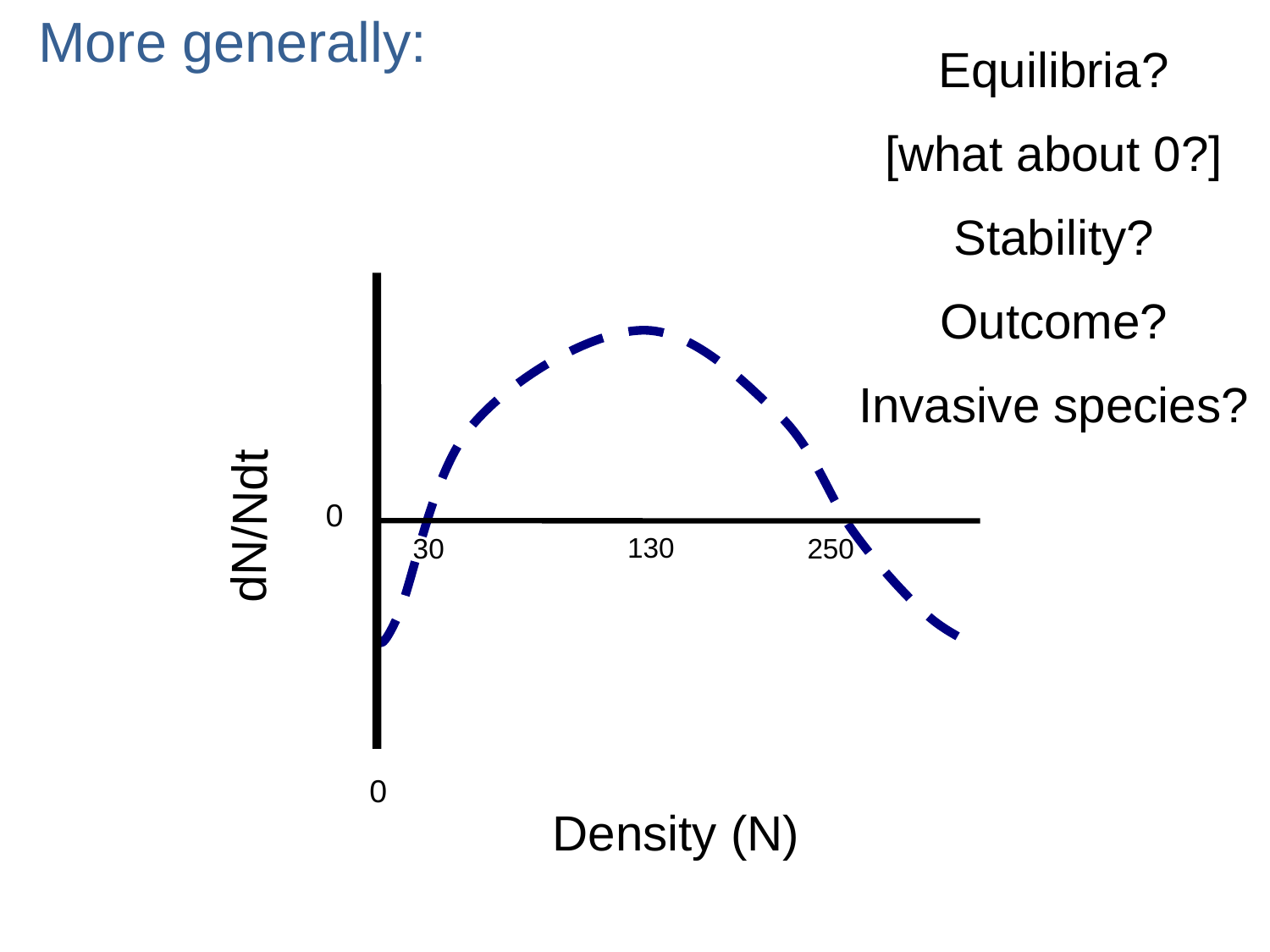

More generally:
Equilibria?
[what about 0?]
Stability?
Outcome?
Invasive species?

0
dN/Ndt

0
Density (N)

130
30
250